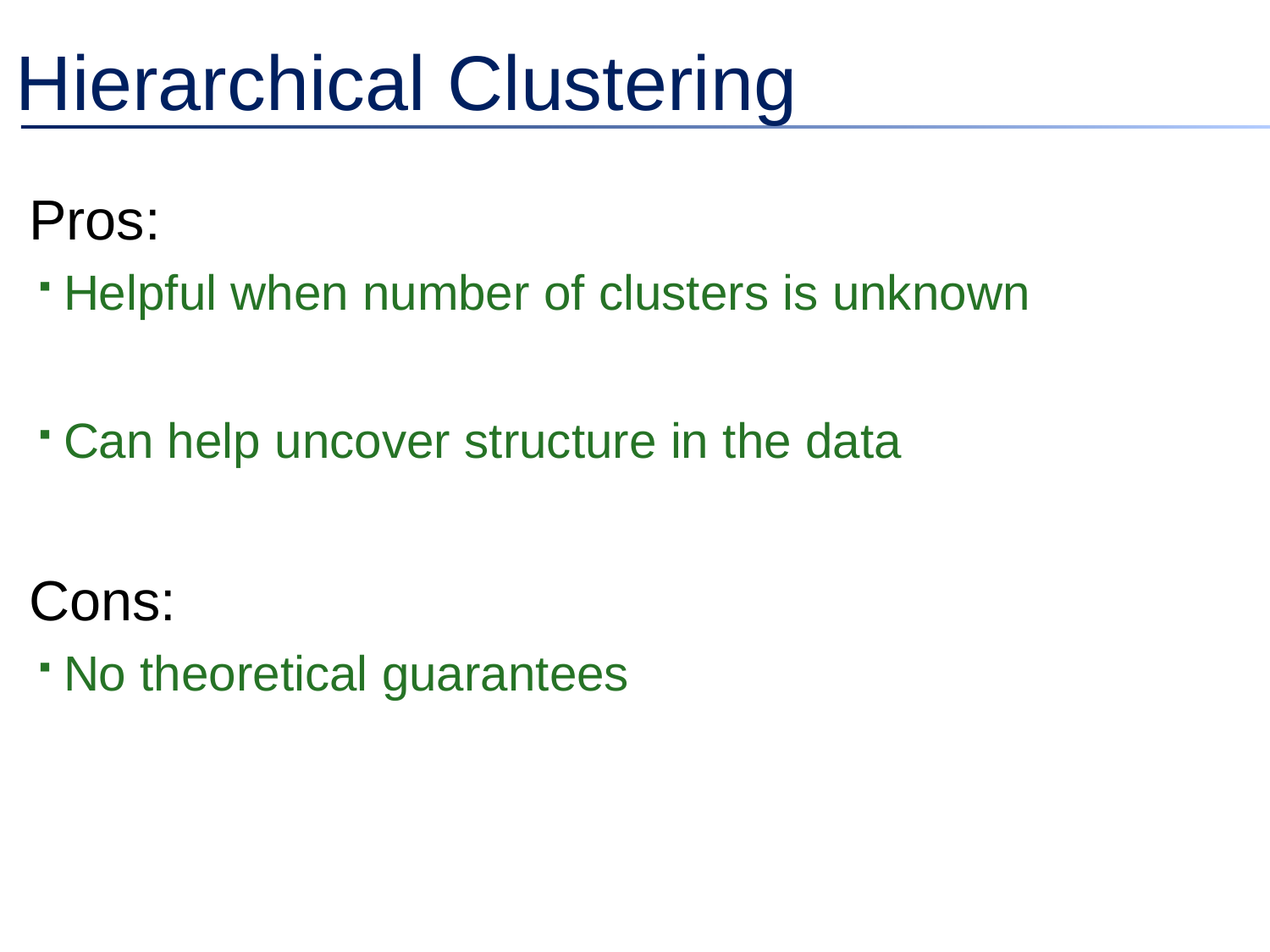

# Hierarchical Clustering
Pros:
Helpful when number of clusters is unknown

Can help uncover structure in the data

Cons:
No theoretical guarantees